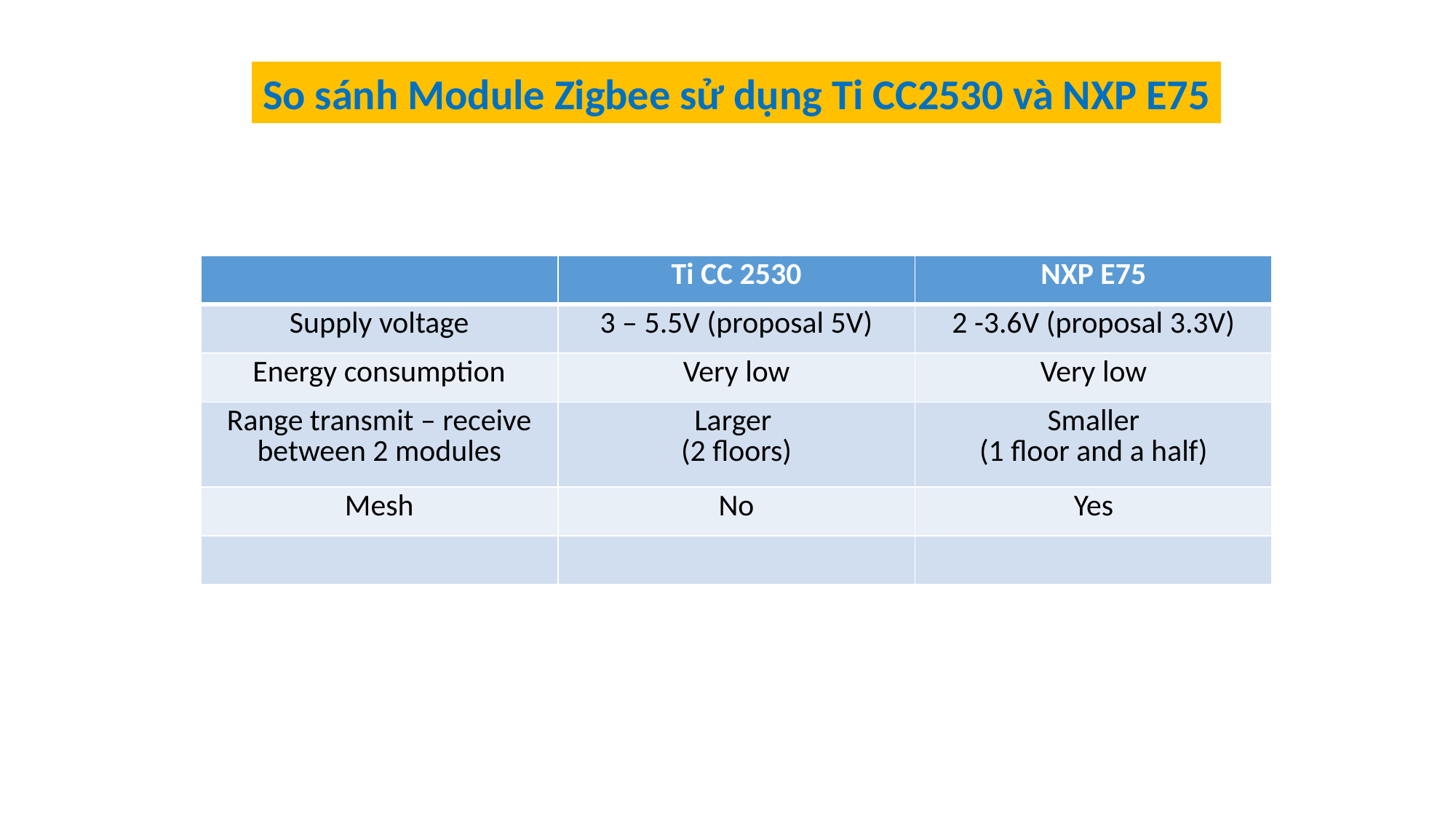

So sánh Module Zigbee sử dụng Ti CC2530 và NXP E75
|  | Ti CC 2530 | NXP E75 |
| --- | --- | --- |
| Supply voltage | 3 – 5.5V (proposal 5V) | 2 -3.6V (proposal 3.3V) |
| Energy consumption | Very low | Very low |
| Range transmit – receive between 2 modules | Larger (2 floors) | Smaller (1 floor and a half) |
| Mesh | No | Yes |
|  |  |  |